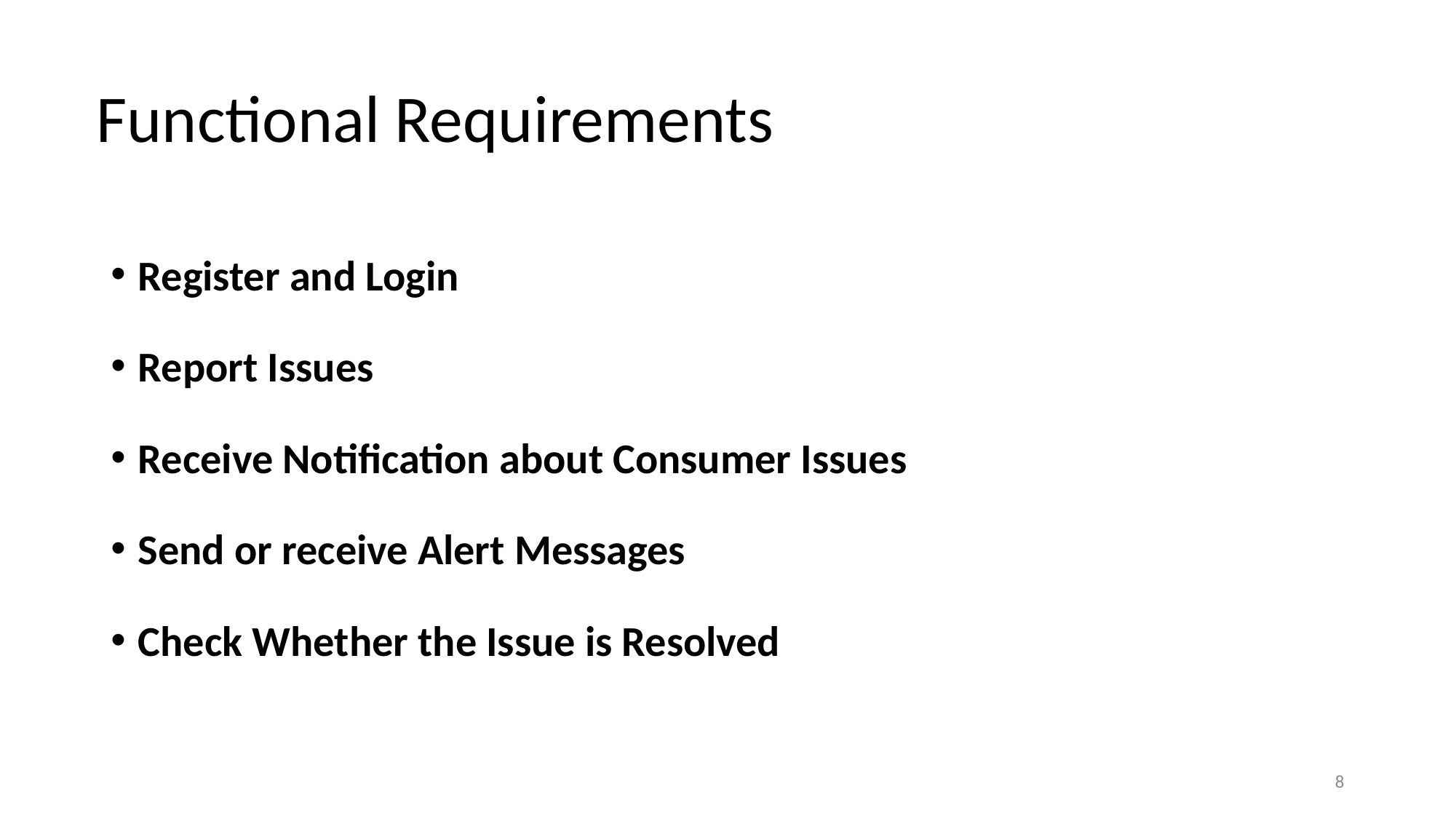

# Functional Requirements
Register and Login
Report Issues
Receive Notification about Consumer Issues
Send or receive Alert Messages
Check Whether the Issue is Resolved
8